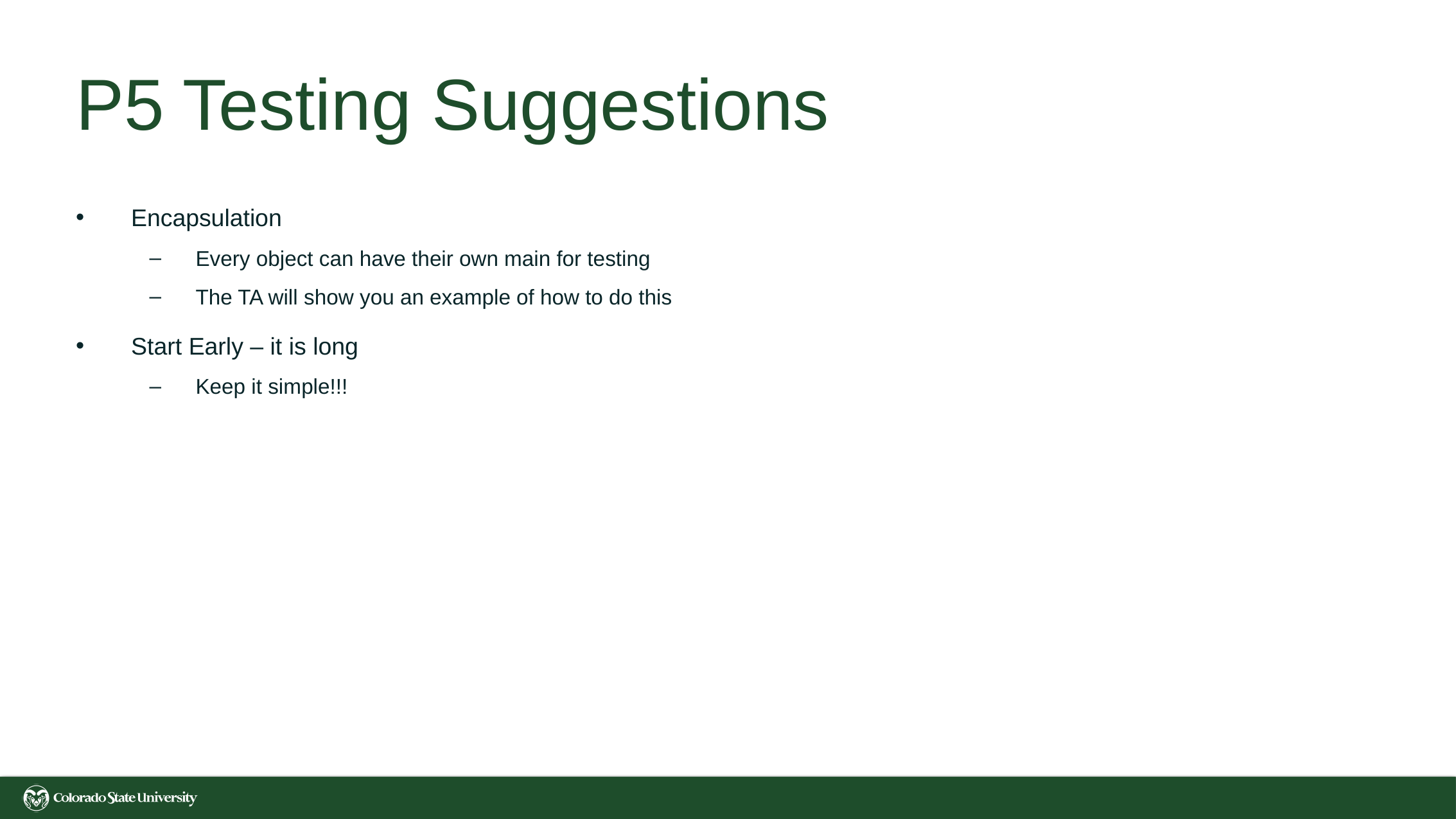

# P5 Testing Suggestions
Encapsulation
Every object can have their own main for testing
The TA will show you an example of how to do this
Start Early – it is long
Keep it simple!!!